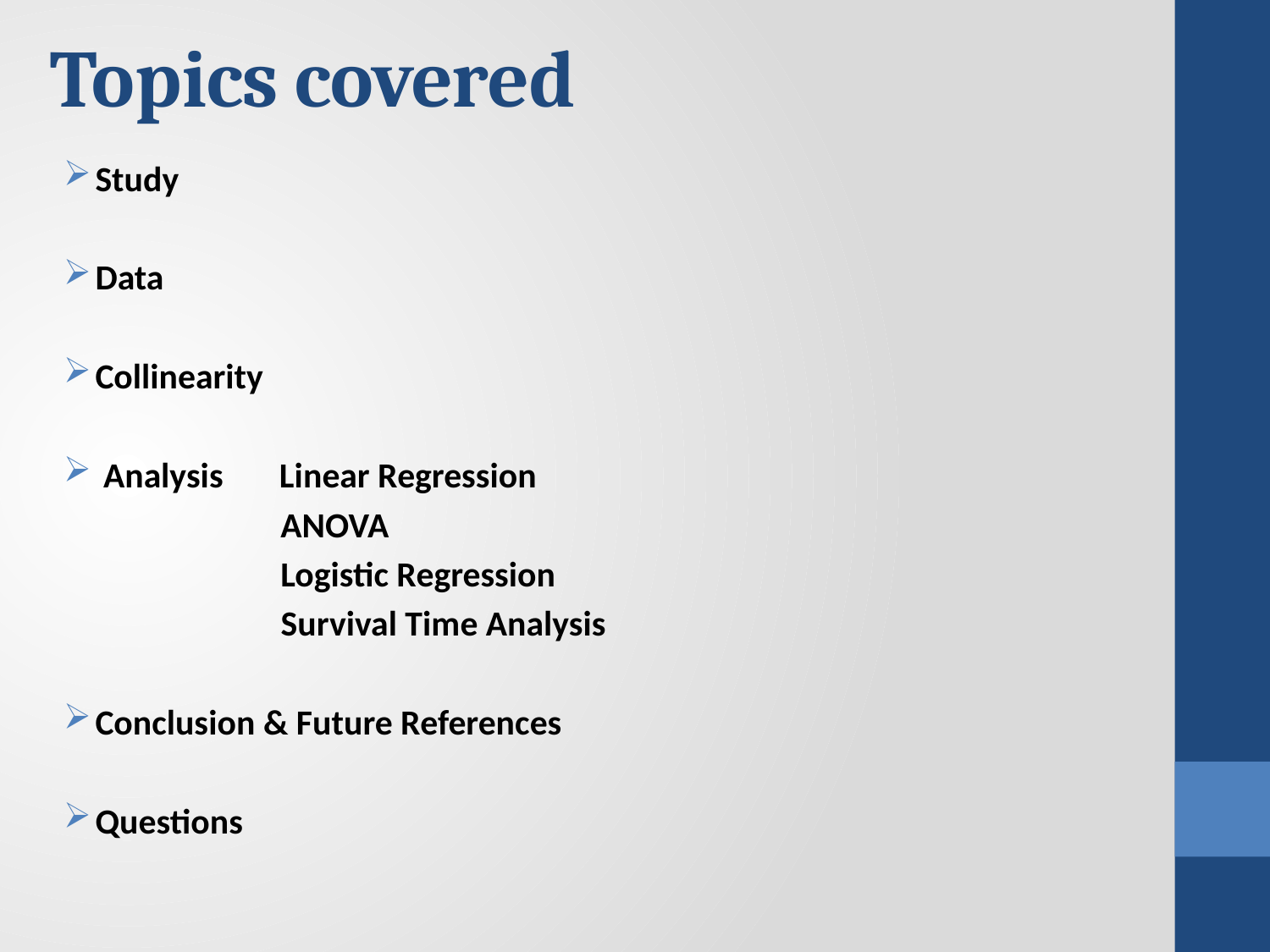

# Topics covered

Study

Data

Collinearity

 Analysis       Linear Regression
                           ANOVA
                           Logistic Regression
                           Survival Time Analysis

Conclusion & Future References

Questions